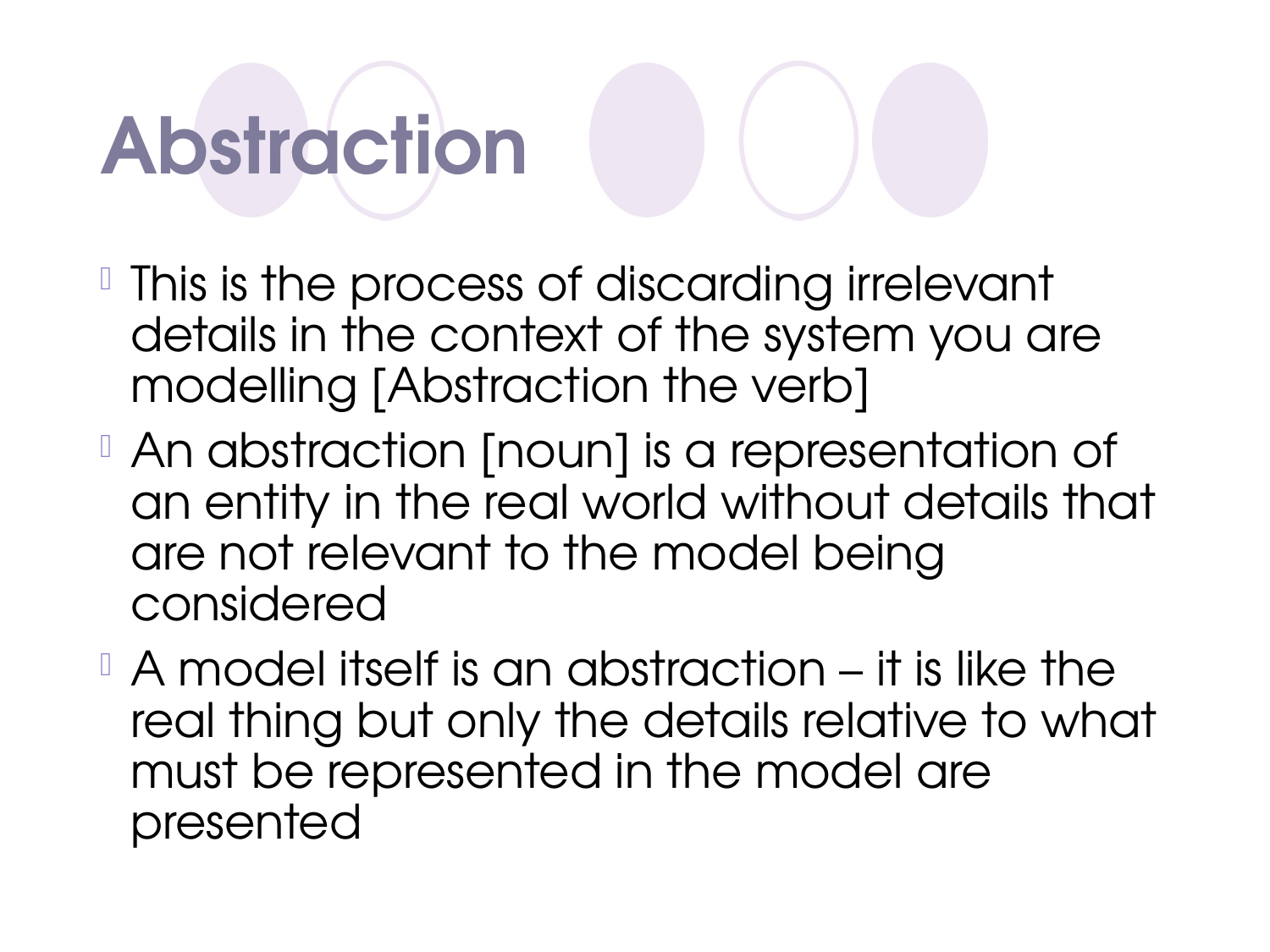

# Abstraction
This is the process of discarding irrelevant details in the context of the system you are modelling [Abstraction the verb]
An abstraction [noun] is a representation of an entity in the real world without details that are not relevant to the model being considered
A model itself is an abstraction – it is like the real thing but only the details relative to what must be represented in the model are presented